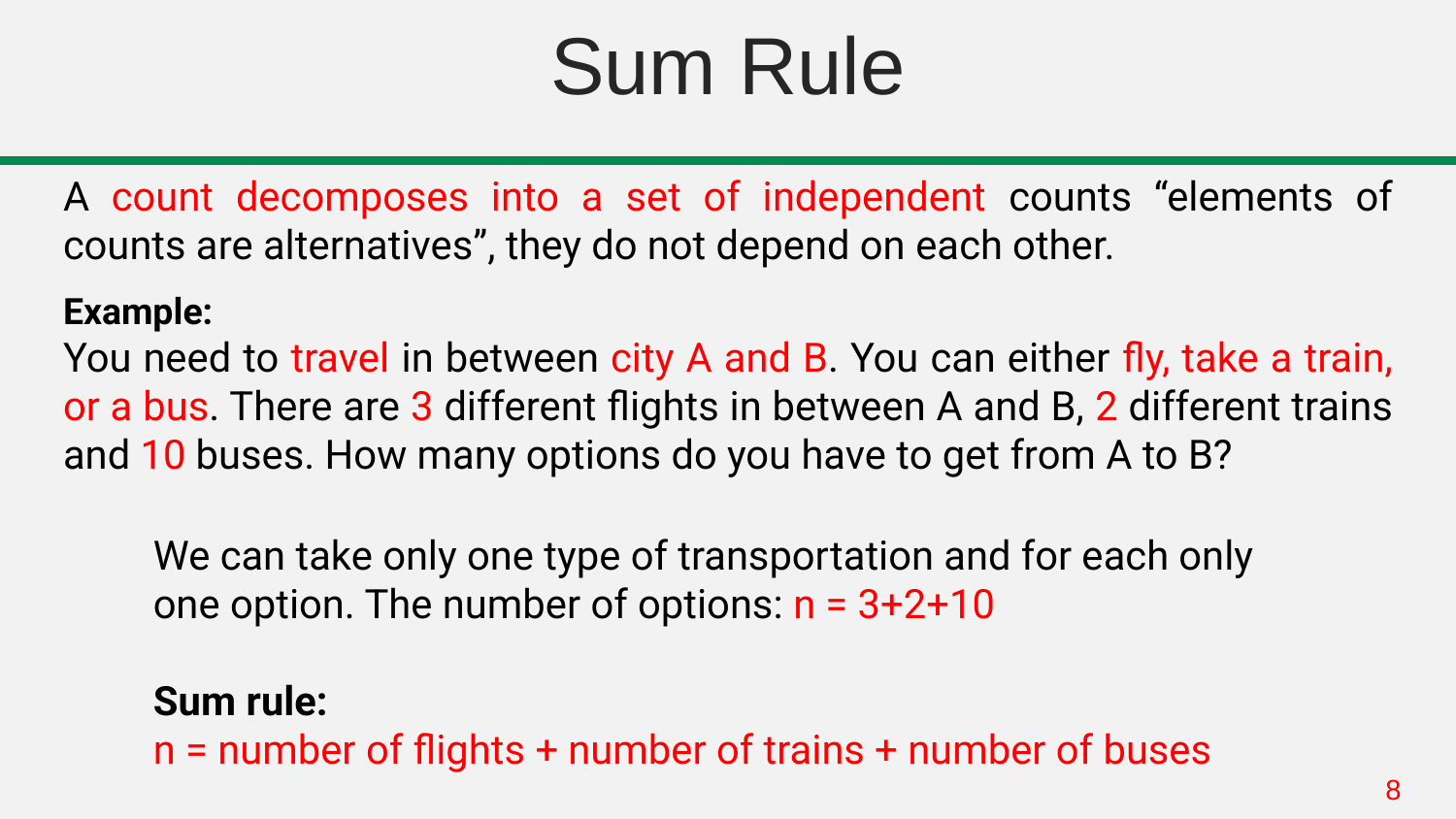

# Sum Rule
A count decomposes into a set of independent counts “elements of counts are alternatives”, they do not depend on each other.
Example:
You need to travel in between city A and B. You can either fly, take a train, or a bus. There are 3 different flights in between A and B, 2 different trains and 10 buses. How many options do you have to get from A to B?

We can take only one type of transportation and for each only one option. The number of options: n = 3+2+10

Sum rule:
n = number of flights + number of trains + number of buses